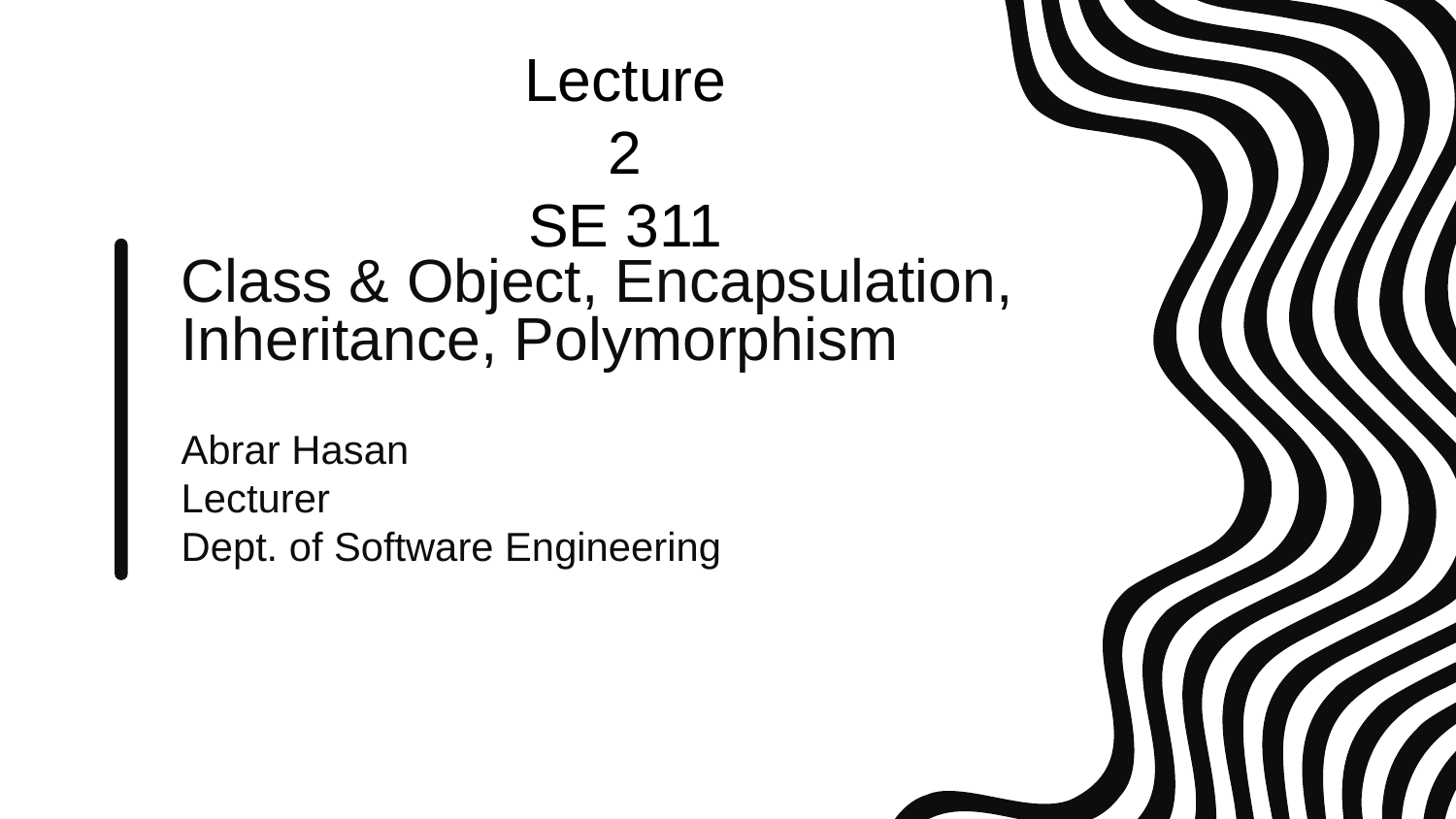

Lecture 2
SE 311
# Class & Object, Encapsulation, Inheritance, Polymorphism
Abrar Hasan
Lecturer
Dept. of Software Engineering